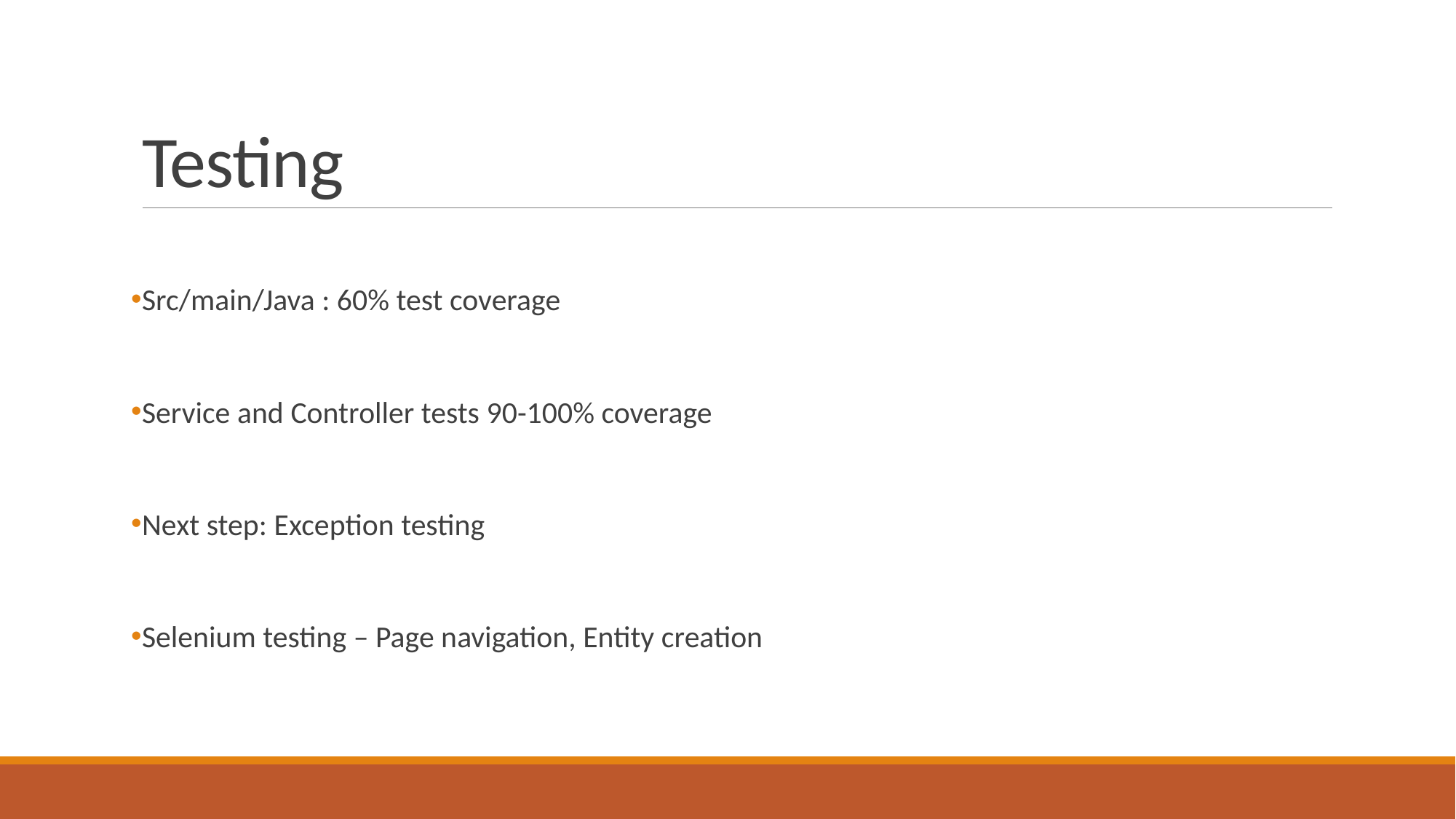

# Testing
Src/main/Java : 60% test coverage
Service and Controller tests 90-100% coverage
Next step: Exception testing
Selenium testing – Page navigation, Entity creation